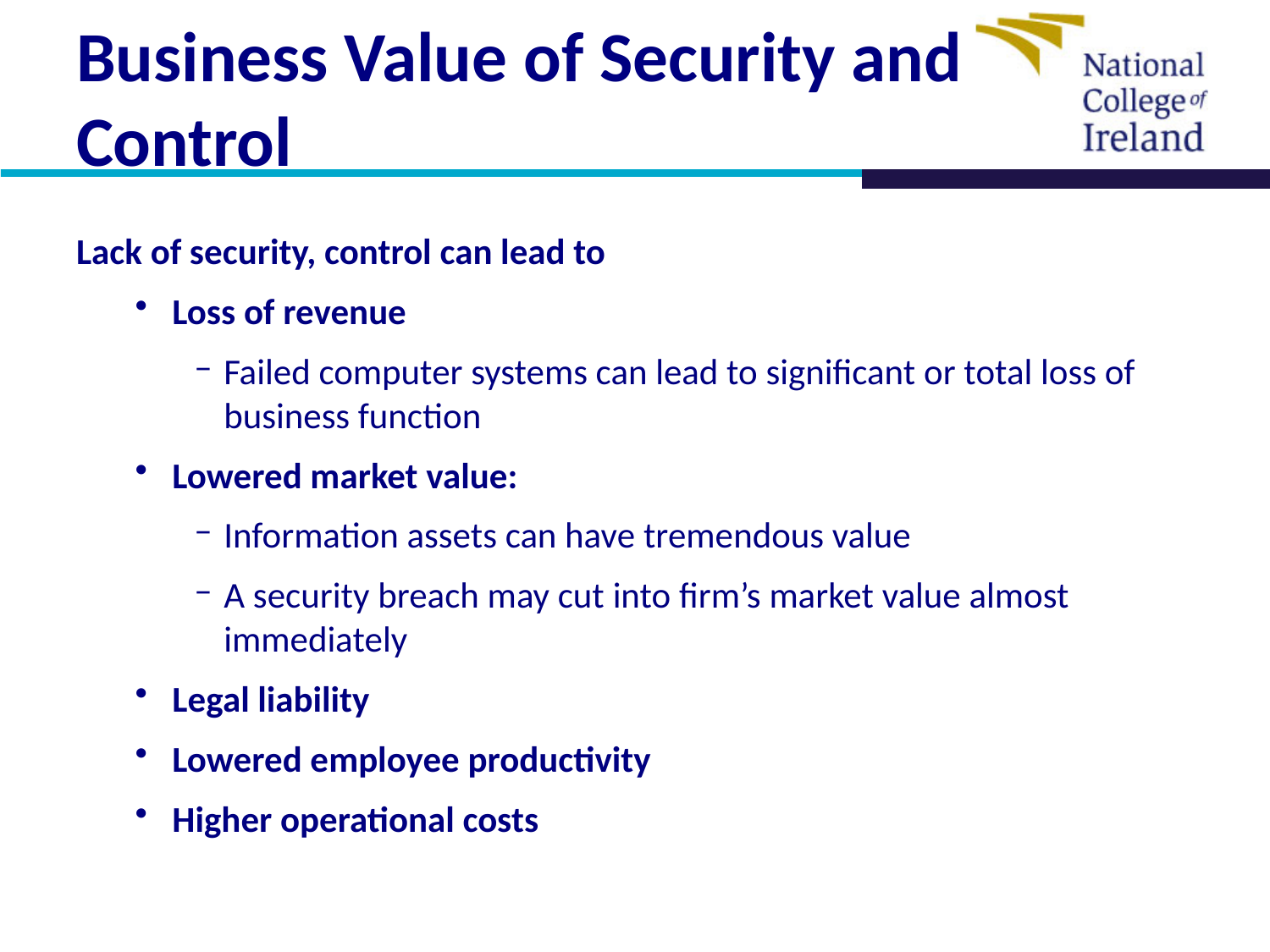

# Business Value of Security and Control

Lack of security, control can lead to
Loss of revenue
Failed computer systems can lead to significant or total loss of business function
Lowered market value:
Information assets can have tremendous value
A security breach may cut into firm’s market value almost immediately
Legal liability
Lowered employee productivity
Higher operational costs